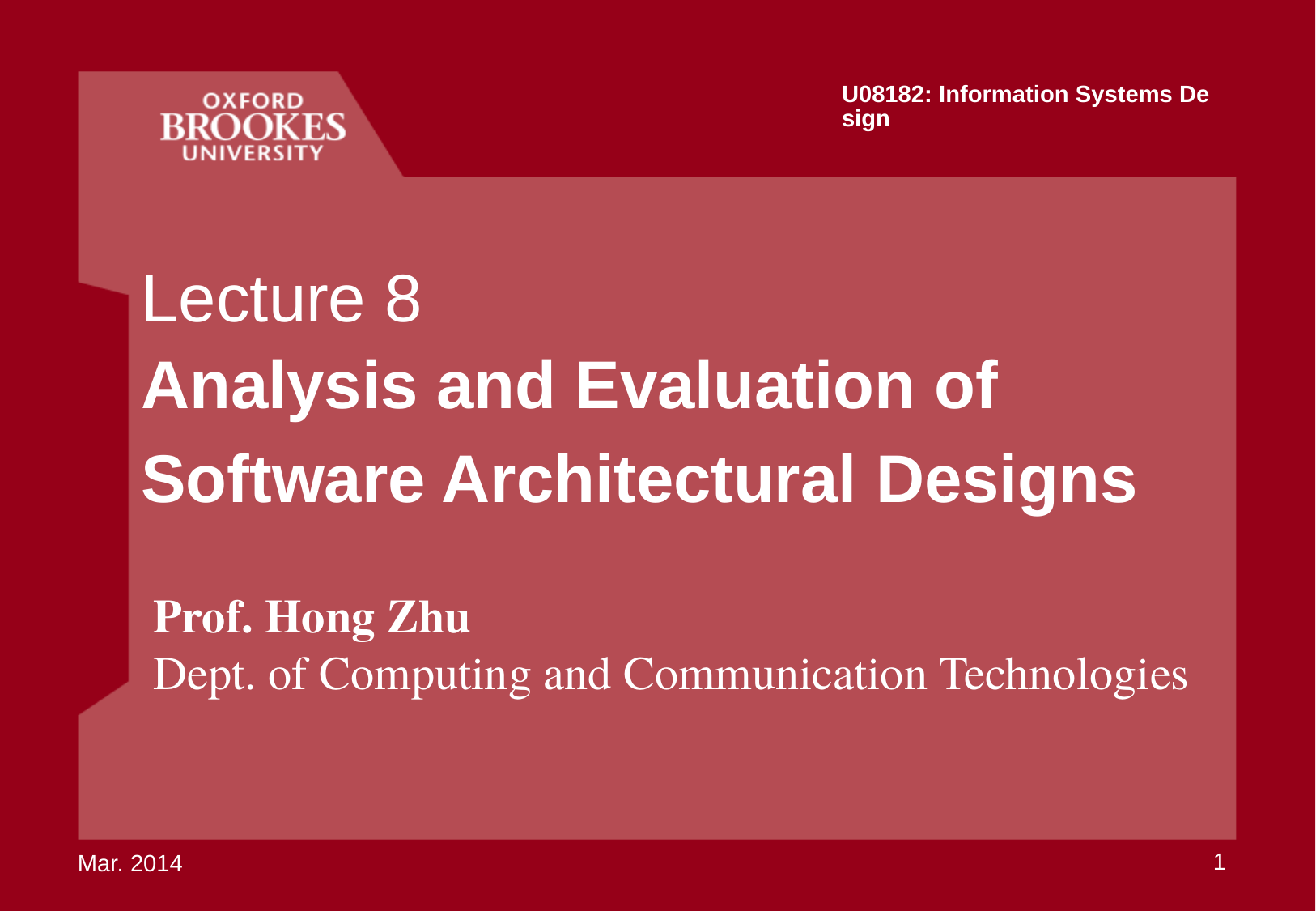

U08182: Information Systems Design
# Lecture 8
Analysis and Evaluation of
Software Architectural Designs
Prof. Hong Zhu
Dept. of Computing and Communication Technologies
1
Mar. 2014